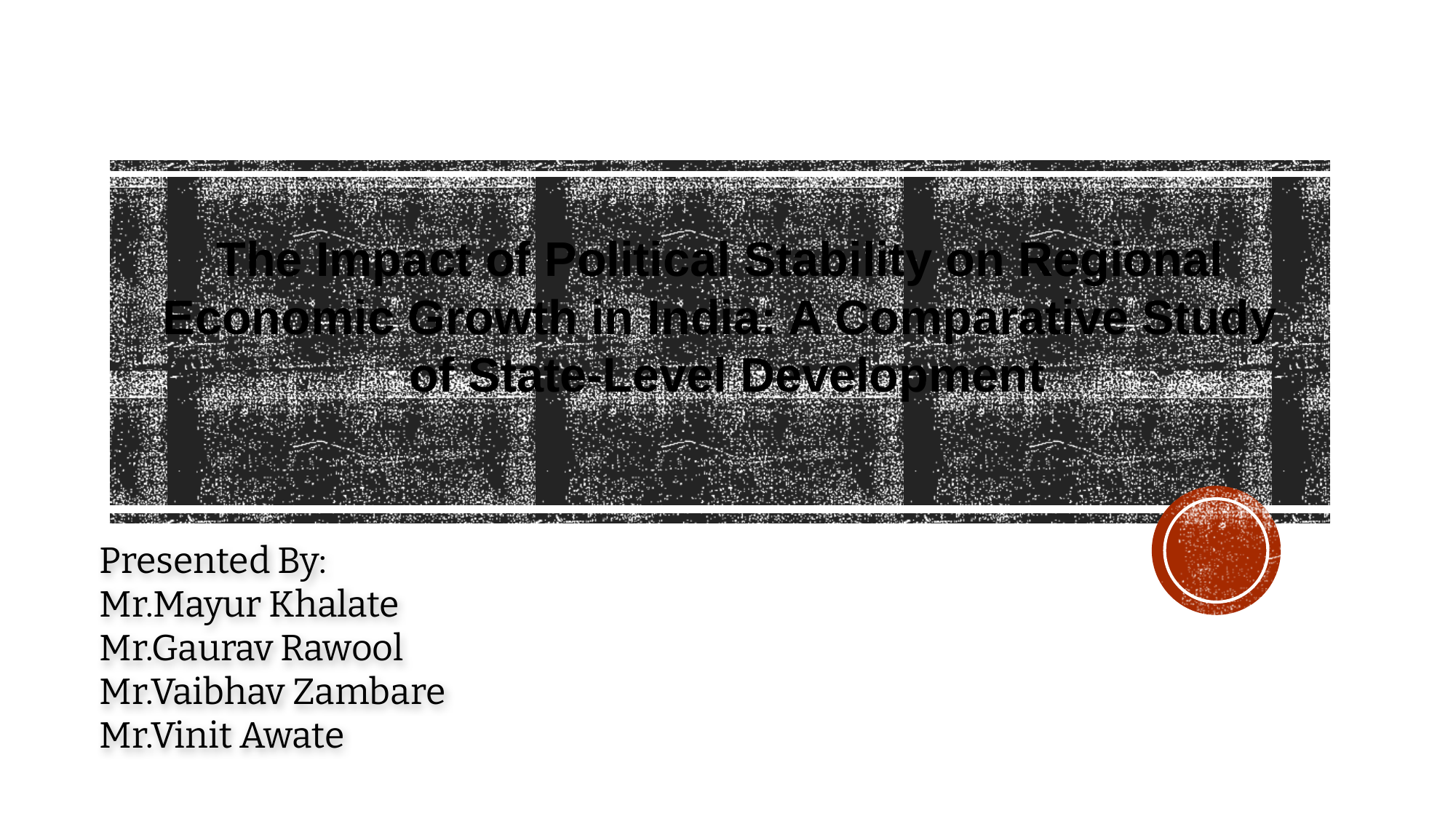

The Impact of Political Stability on Regional
Economic Growth in India: A Comparative Study
of State-Level Development
Presented By:
Mr.Mayur Khalate
Mr.Gaurav Rawool
Mr.Vaibhav Zambare
Mr.Vinit Awate